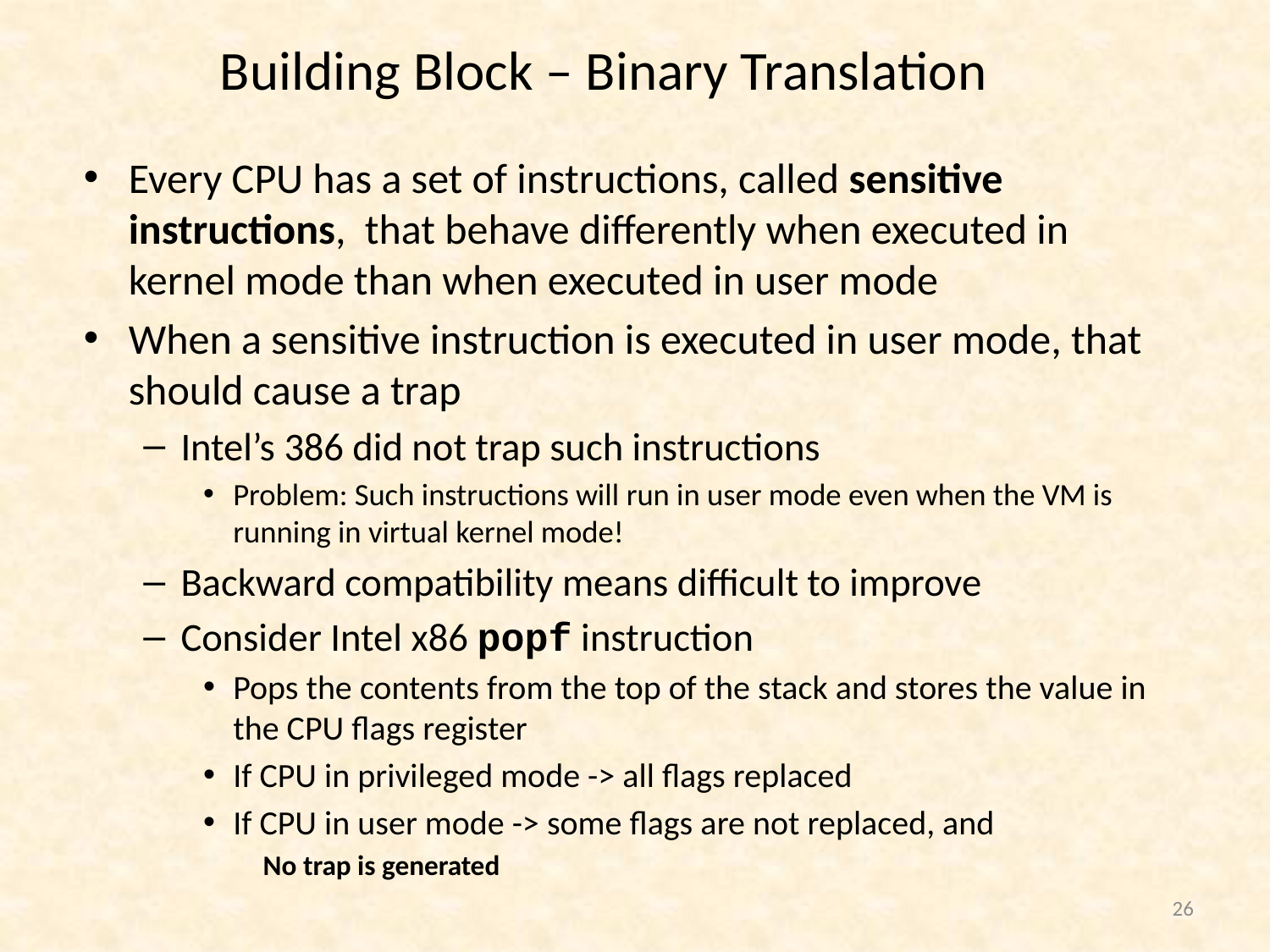

# Building Block – Binary Translation
Every CPU has a set of instructions, called sensitive instructions,  that behave differently when executed in kernel mode than when executed in user mode
When a sensitive instruction is executed in user mode, that should cause a trap
Intel’s 386 did not trap such instructions
Problem: Such instructions will run in user mode even when the VM is running in virtual kernel mode!
Backward compatibility means difficult to improve
Consider Intel x86 popf instruction
Pops the contents from the top of the stack and stores the value in the CPU flags register
If CPU in privileged mode -> all flags replaced
If CPU in user mode -> some flags are not replaced, and
No trap is generated

26